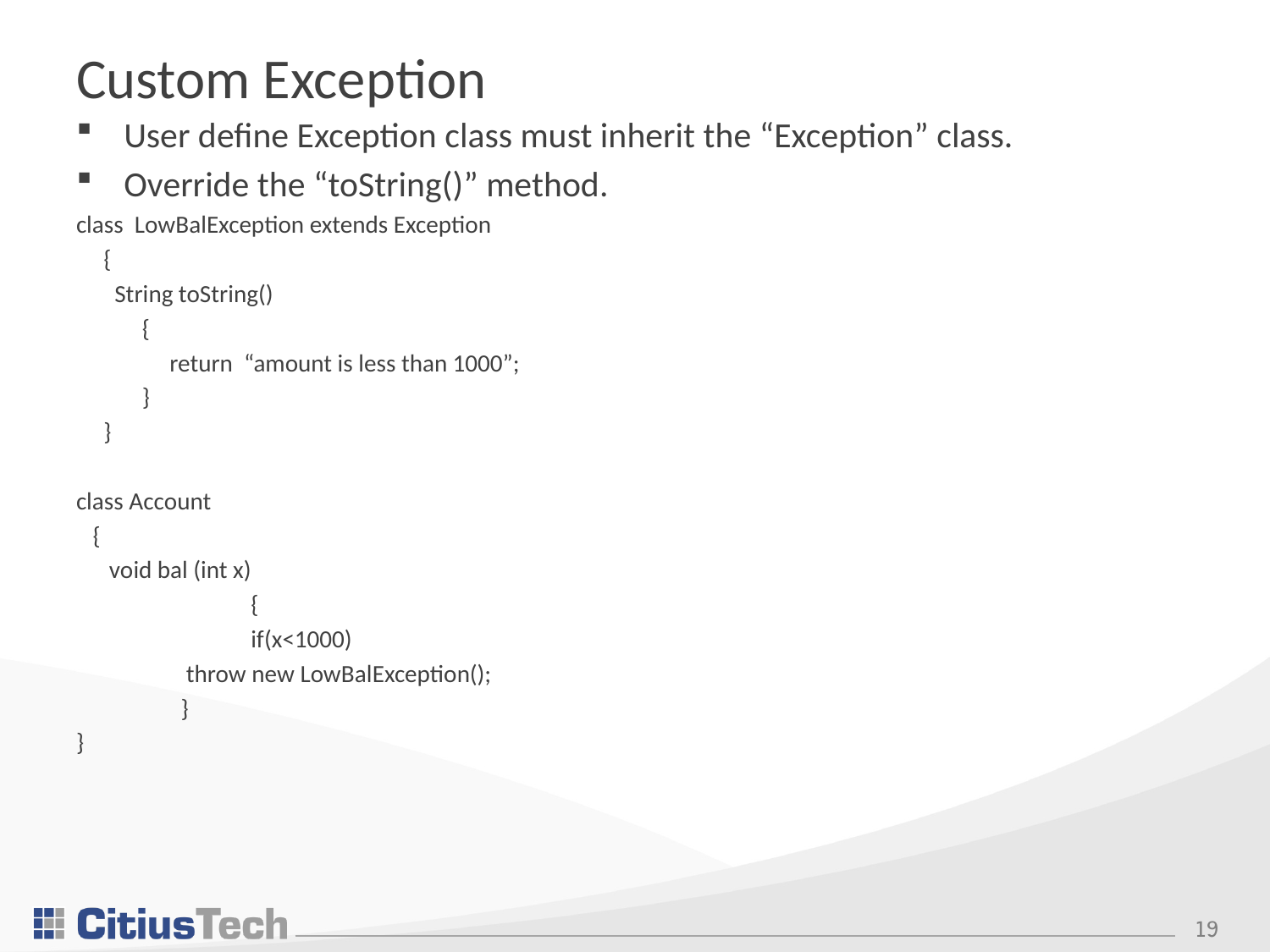

# Custom Exception
User define Exception class must inherit the “Exception” class.
Override the “toString()” method.
class  LowBalException extends Exception
     {
       String toString()
            {
                 return  “amount is less than 1000”;
            }
     }

class Account
   {
      void bal (int x)
		{
		if(x<1000)
                    throw new LowBalException();
                   }
}